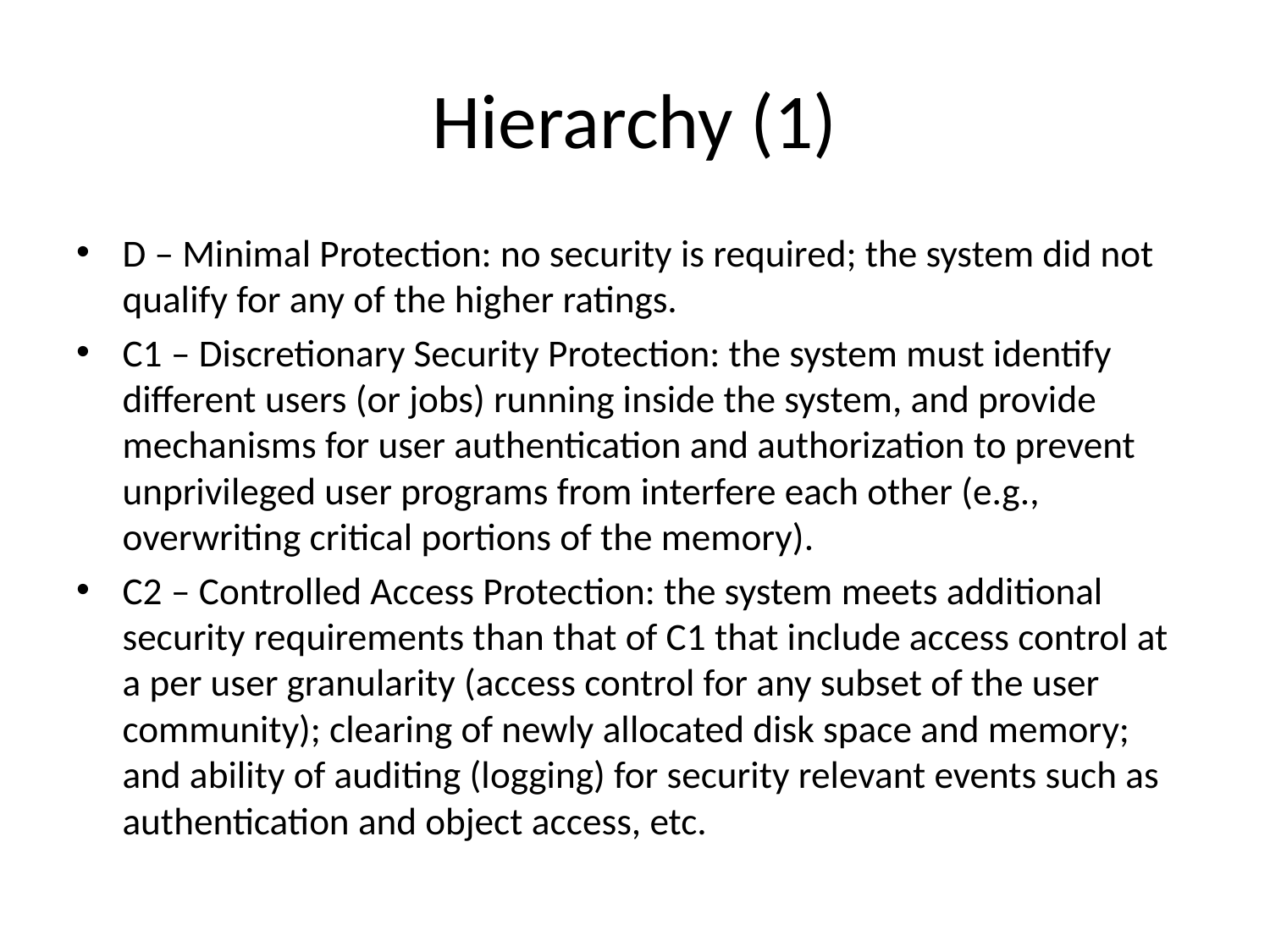

# Hierarchy (1)
D – Minimal Protection: no security is required; the system did not qualify for any of the higher ratings.
C1 – Discretionary Security Protection: the system must identify different users (or jobs) running inside the system, and provide mechanisms for user authentication and authorization to prevent unprivileged user programs from interfere each other (e.g., overwriting critical portions of the memory).
C2 – Controlled Access Protection: the system meets additional security requirements than that of C1 that include access control at a per user granularity (access control for any subset of the user community); clearing of newly allocated disk space and memory; and ability of auditing (logging) for security relevant events such as authentication and object access, etc.